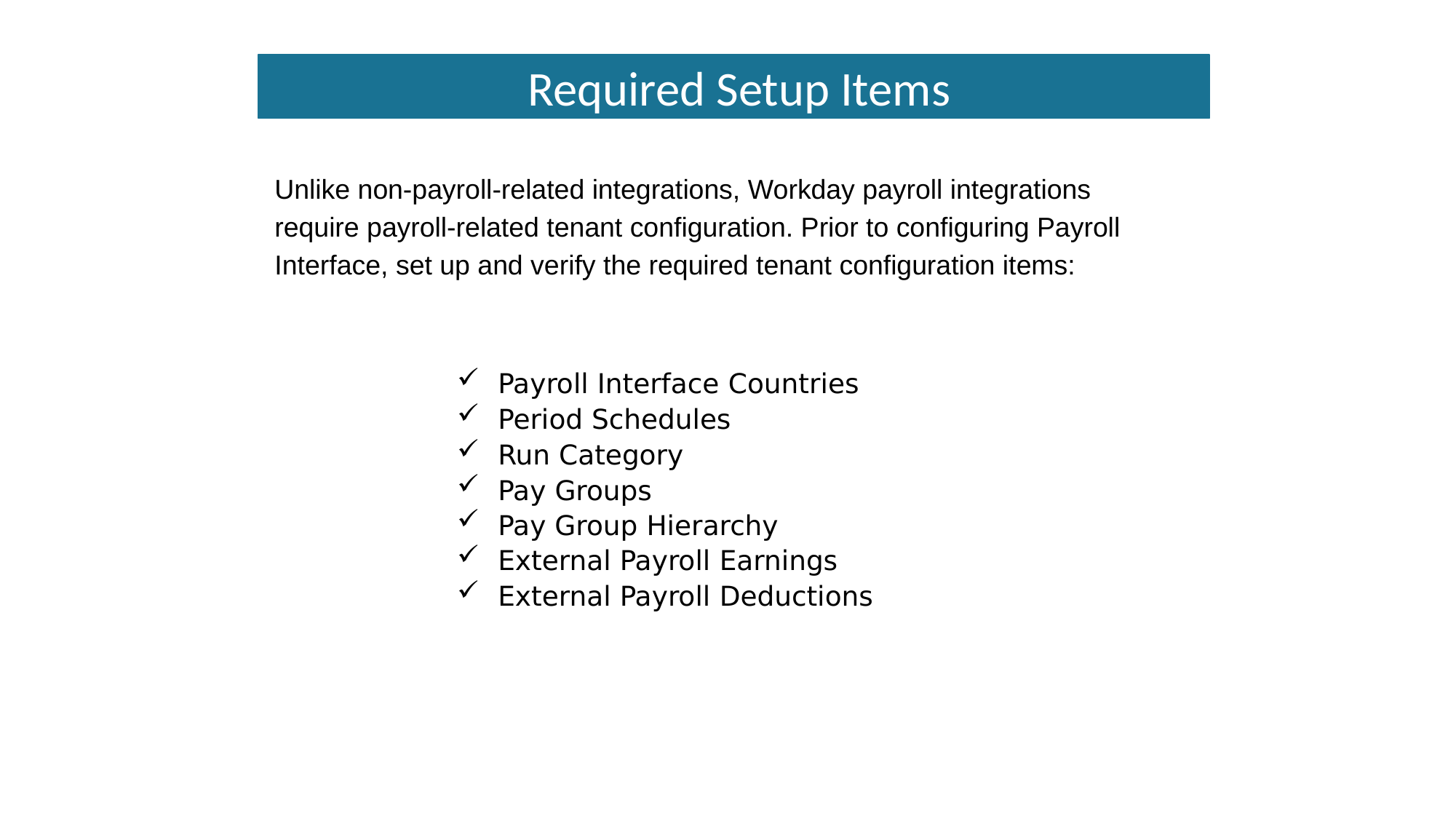

Required Setup Items
Unlike non-payroll-related integrations, Workday payroll integrations require payroll-related tenant configuration. Prior to configuring Payroll Interface, set up and verify the required tenant configuration items:
Payroll Interface Countries
Period Schedules
Run Category
Pay Groups
Pay Group Hierarchy
External Payroll Earnings
External Payroll Deductions